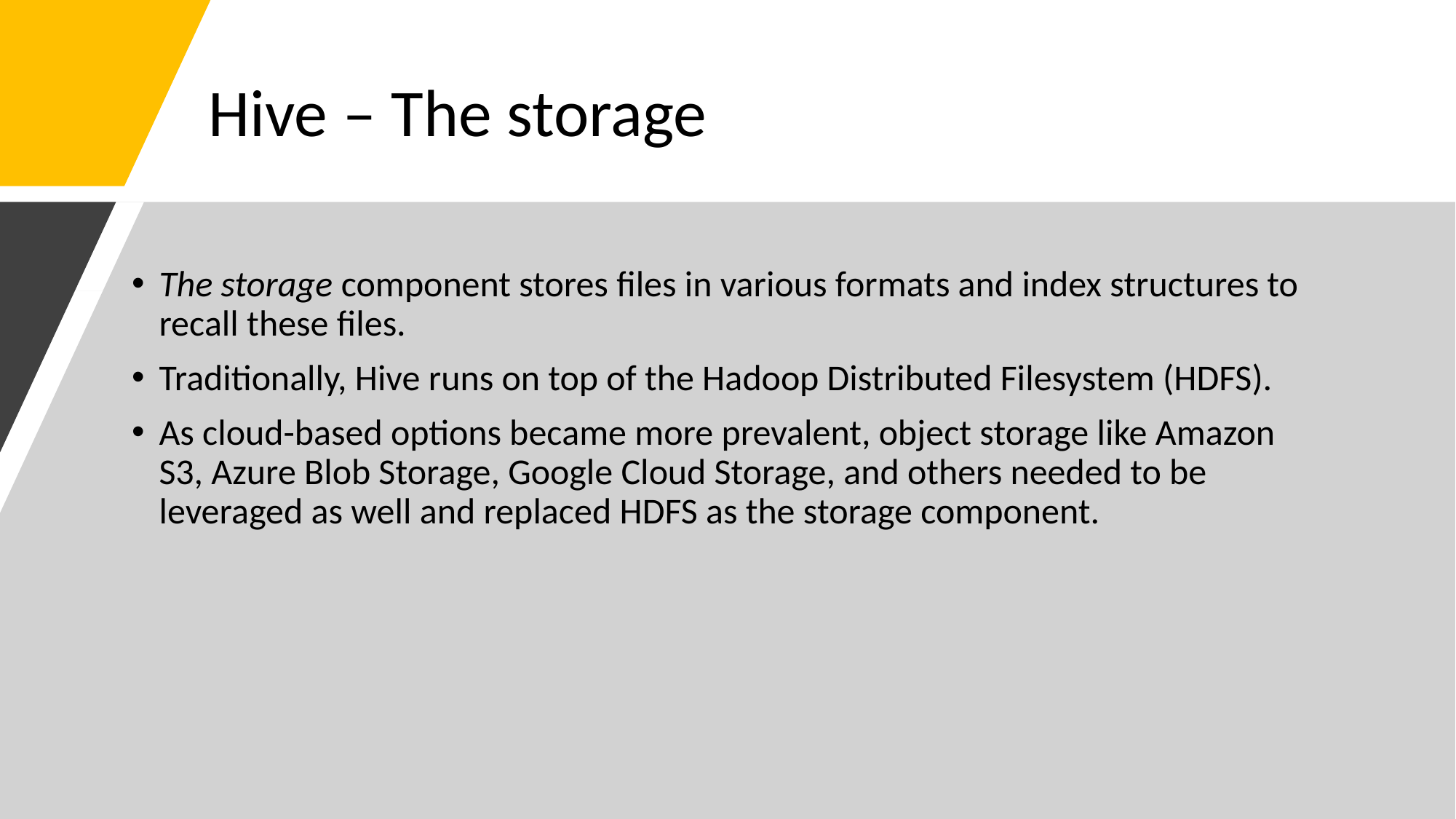

# Hive – The storage

The storage component stores files in various formats and index structures to recall these files.
Traditionally, Hive runs on top of the Hadoop Distributed Filesystem (HDFS).
As cloud-based options became more prevalent, object storage like Amazon S3, Azure Blob Storage, Google Cloud Storage, and others needed to be leveraged as well and replaced HDFS as the storage component.